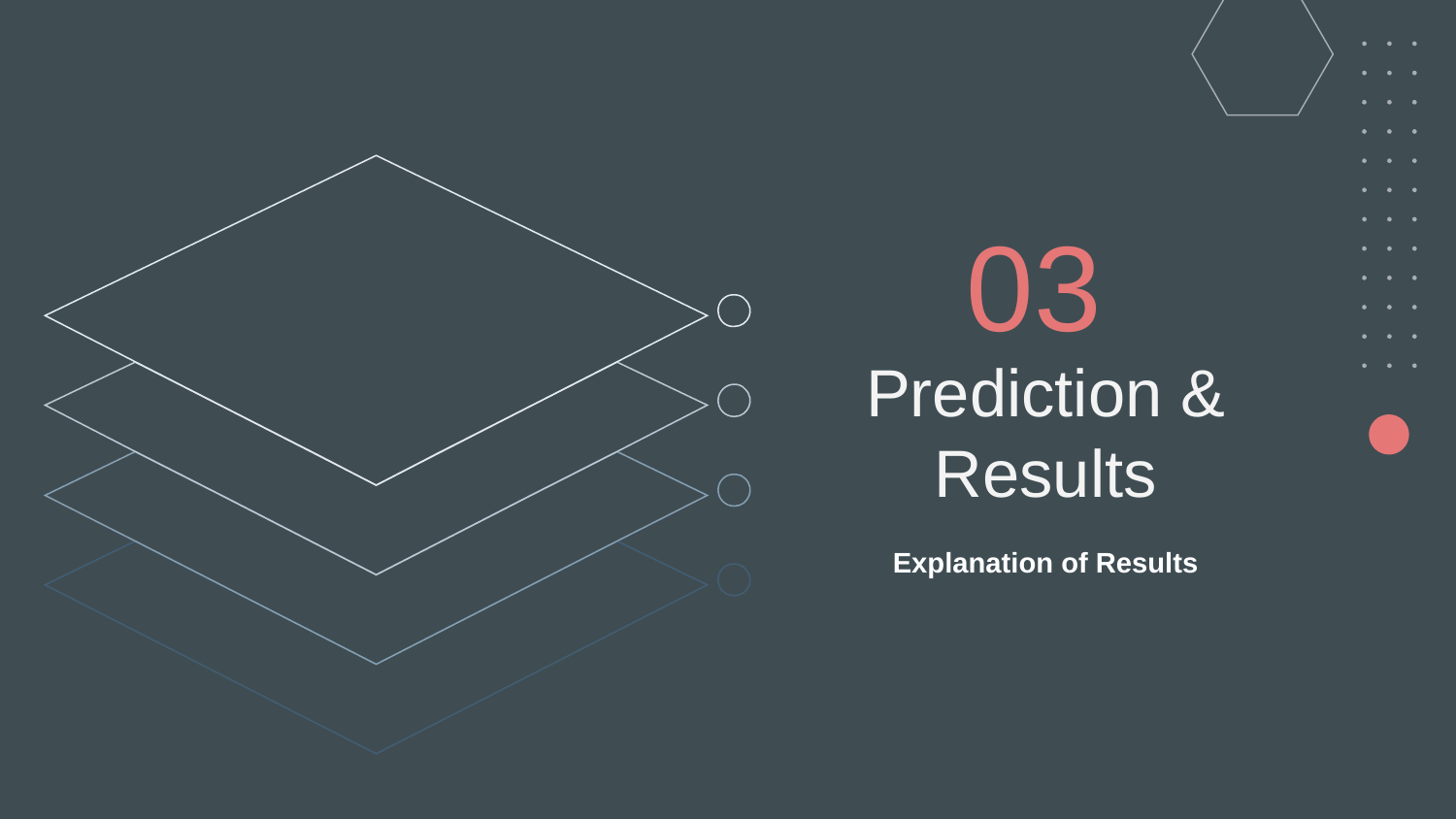

03
# Prediction & Results

Explanation of Results